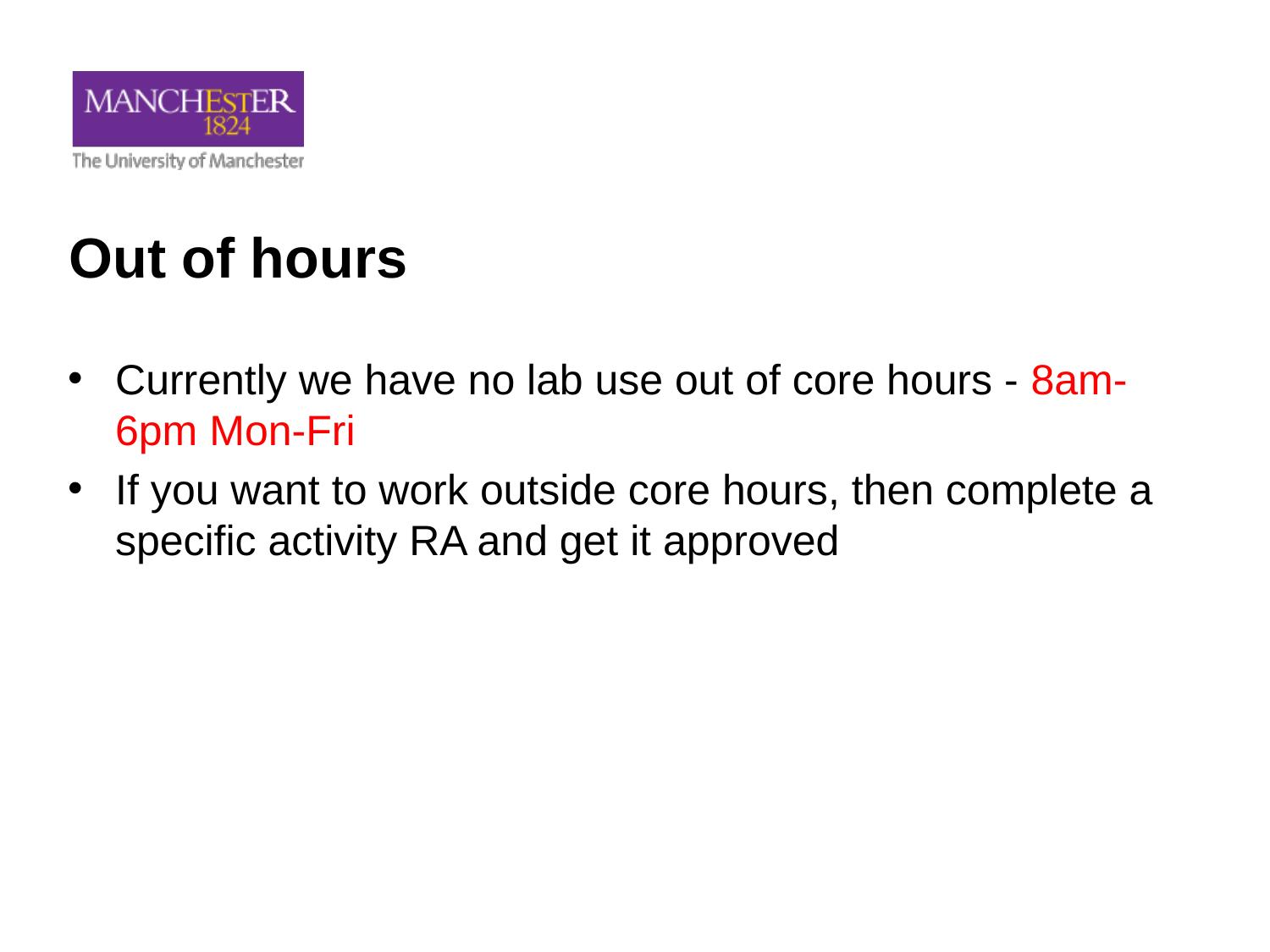

# Out of hours
Currently we have no lab use out of core hours - 8am-6pm Mon-Fri
If you want to work outside core hours, then complete a specific activity RA and get it approved